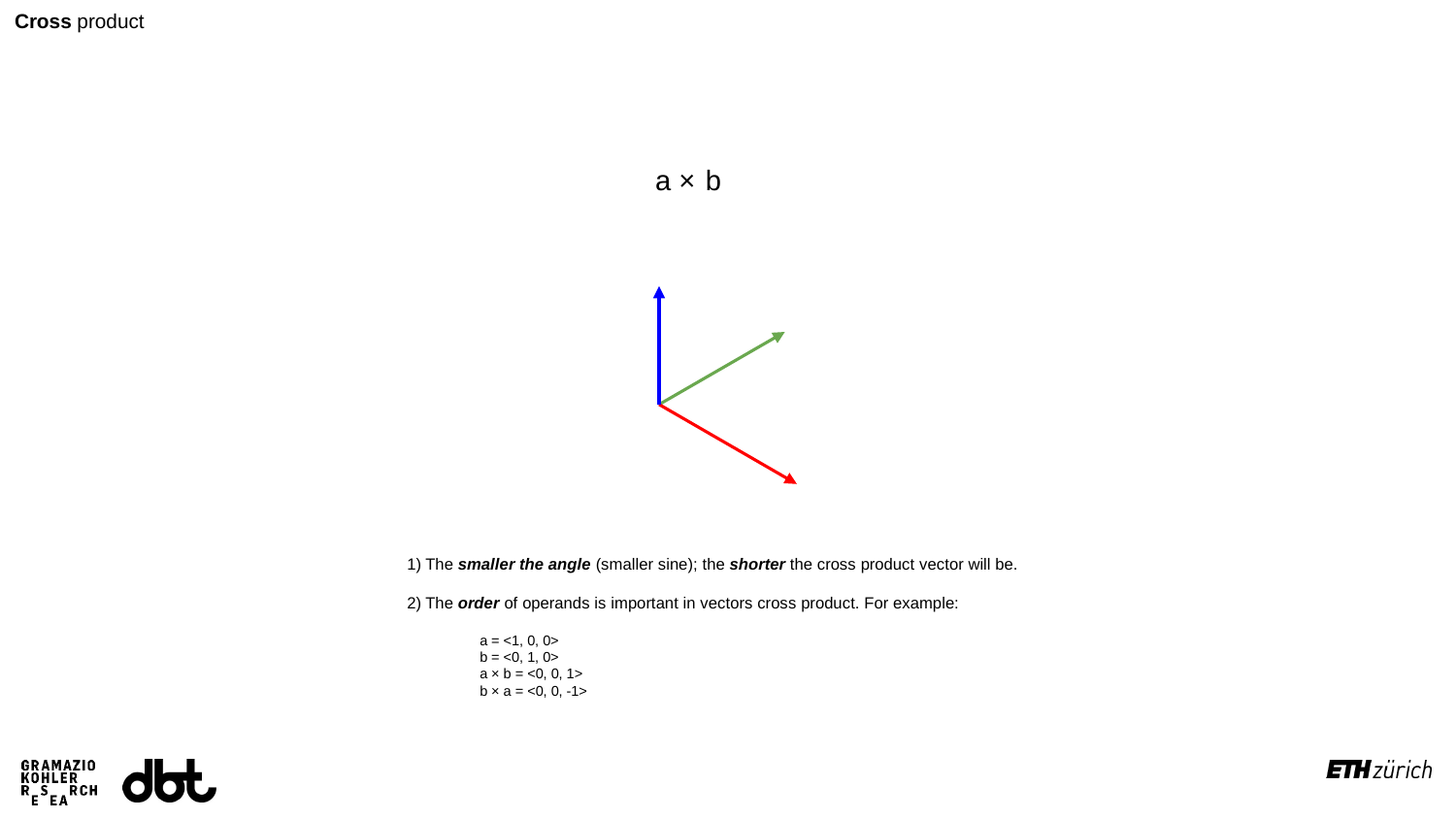

Cross product
a × b

1) The smaller the angle (smaller sine); the shorter the cross product vector will be.

2) The order of operands is important in vectors cross product. For example:

a = <1, 0, 0>
b = <0, 1, 0>
a × b = <0, 0, 1>
b × a = <0, 0, -1>